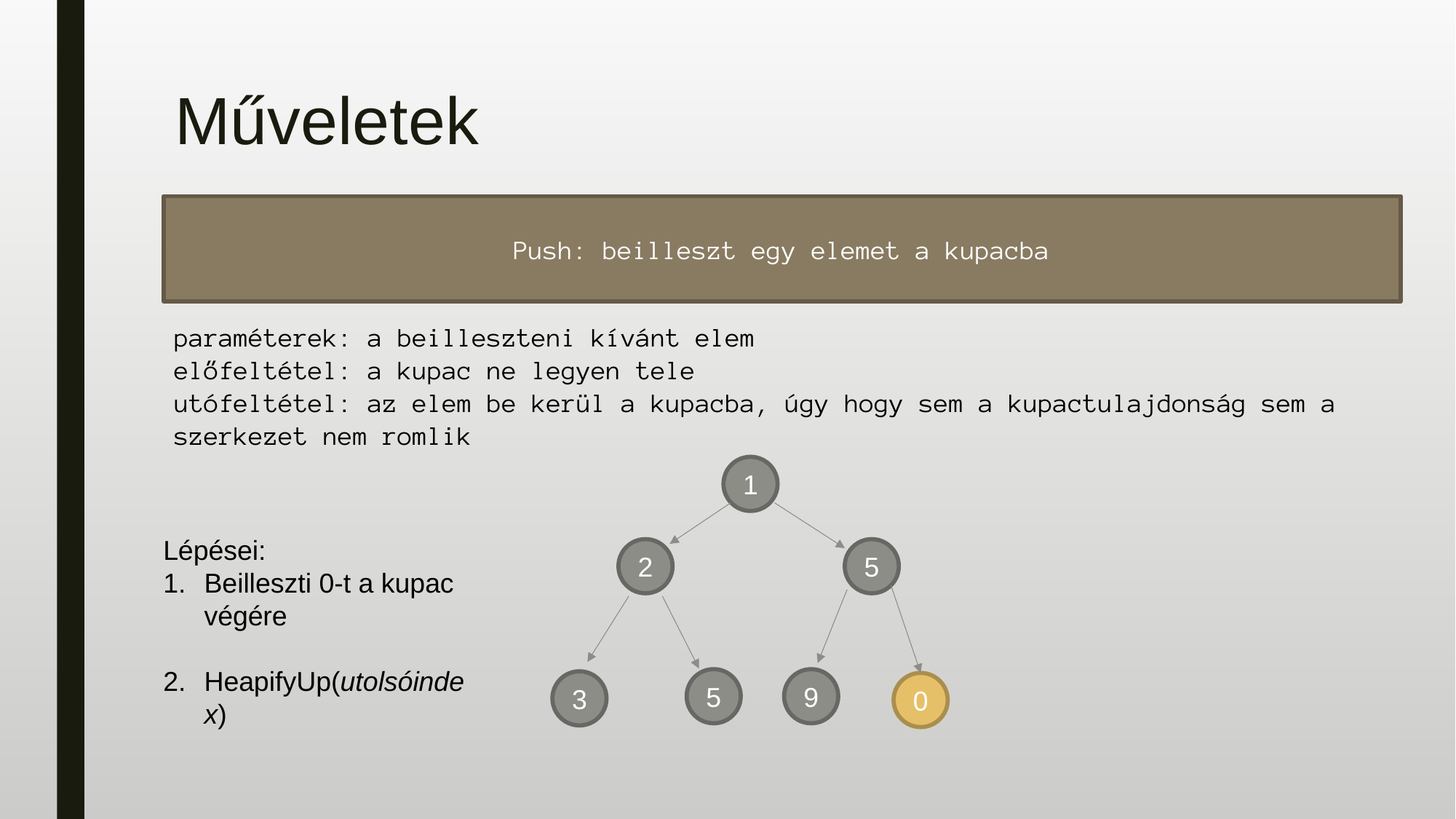

# Műveletek
Push: beilleszt egy elemet a kupacba
paraméterek: a beilleszteni kívánt elem
előfeltétel: a kupac ne legyen tele
utófeltétel: az elem be kerül a kupacba, úgy hogy sem a kupactulajdonság sem a szerkezet nem romlik
1
2
Lépései:
Beilleszti 0-t a kupac végére

HeapifyUp(utolsóindex)
5
9
3
5
0